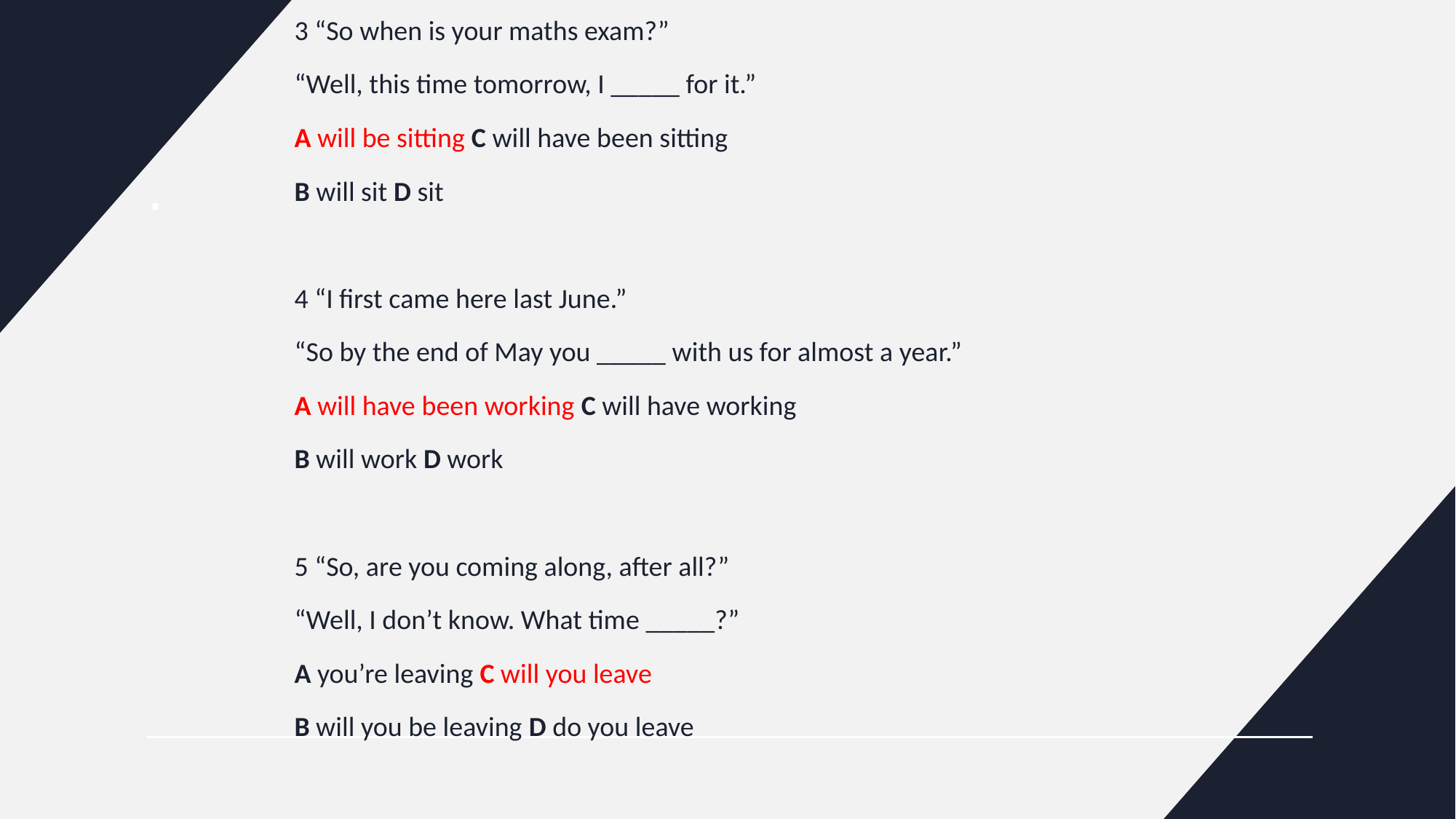

3 “So when is your maths exam?”
“Well, this time tomorrow, I _____ for it.”
A will be sitting C will have been sitting
B will sit D sit

4 “I first came here last June.”
“So by the end of May you _____ with us for almost a year.”
A will have been working C will have working
B will work D work

5 “So, are you coming along, after all?”
“Well, I don’t know. What time _____?”
A you’re leaving C will you leave
B will you be leaving D do you leave
# .